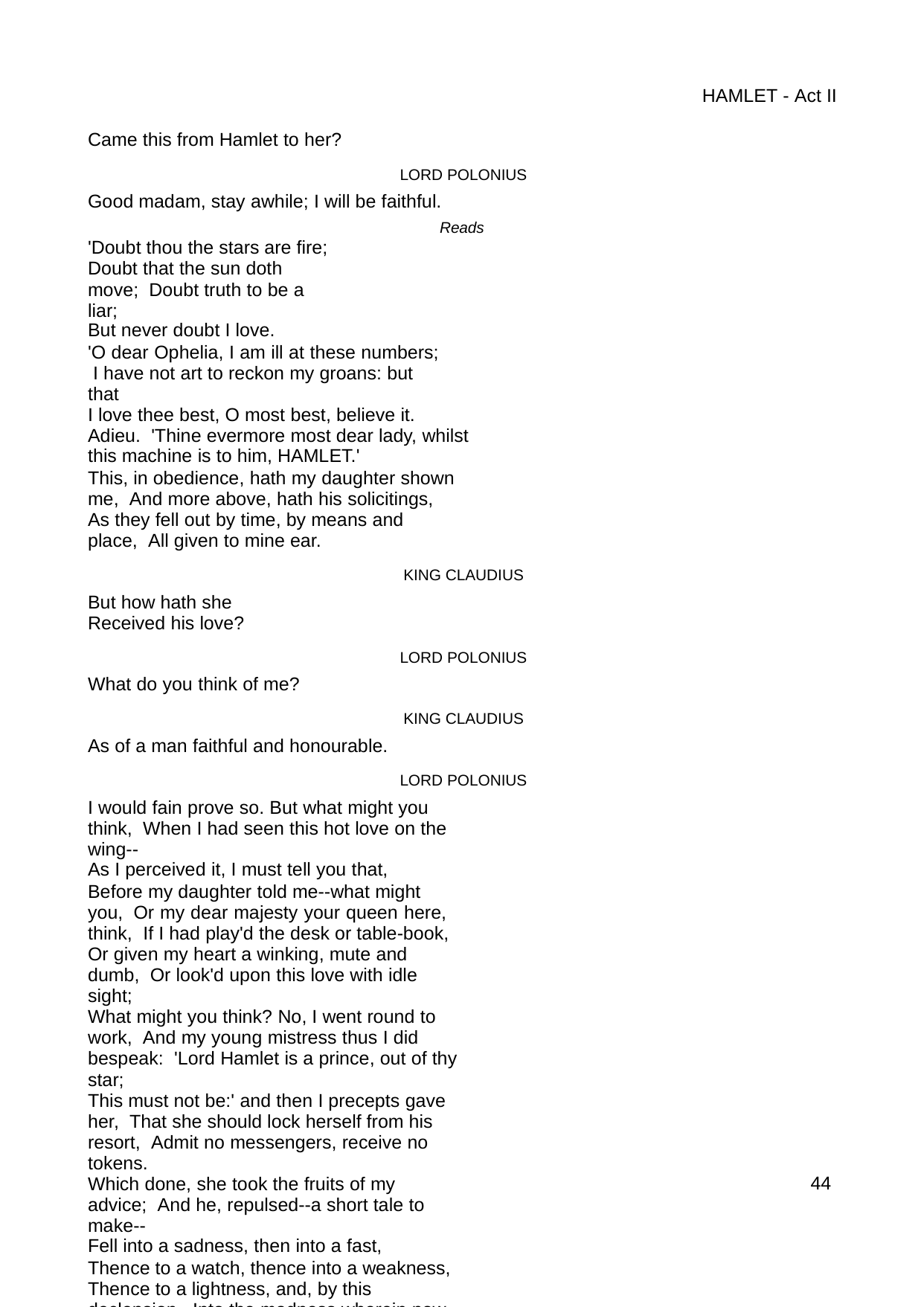

HAMLET - Act II
Came this from Hamlet to her?
LORD POLONIUS
Good madam, stay awhile; I will be faithful.
Reads
'Doubt thou the stars are fire;  Doubt that the sun doth move;  Doubt truth to be a liar;
But never doubt I love.
'O dear Ophelia, I am ill at these numbers;  I have not art to reckon my groans: but that
I love thee best, O most best, believe it. Adieu.  'Thine evermore most dear lady, whilst
this machine is to him, HAMLET.'
This, in obedience, hath my daughter shown me,  And more above, hath his solicitings,
As they fell out by time, by means and place,  All given to mine ear.
KING CLAUDIUS
But how hath she  Received his love?
LORD POLONIUS
What do you think of me?
KING CLAUDIUS
As of a man faithful and honourable.
LORD POLONIUS
I would fain prove so. But what might you think,  When I had seen this hot love on the wing--
As I perceived it, I must tell you that,
Before my daughter told me--what might you,  Or my dear majesty your queen here, think,  If I had play'd the desk or table-book,
Or given my heart a winking, mute and dumb,  Or look'd upon this love with idle sight;
What might you think? No, I went round to work,  And my young mistress thus I did bespeak:  'Lord Hamlet is a prince, out of thy star;
This must not be:' and then I precepts gave her,  That she should lock herself from his resort,  Admit no messengers, receive no tokens.
Which done, she took the fruits of my advice;  And he, repulsed--a short tale to make--
Fell into a sadness, then into a fast,
Thence to a watch, thence into a weakness,  Thence to a lightness, and, by this declension,  Into the madness wherein now he raves,
44